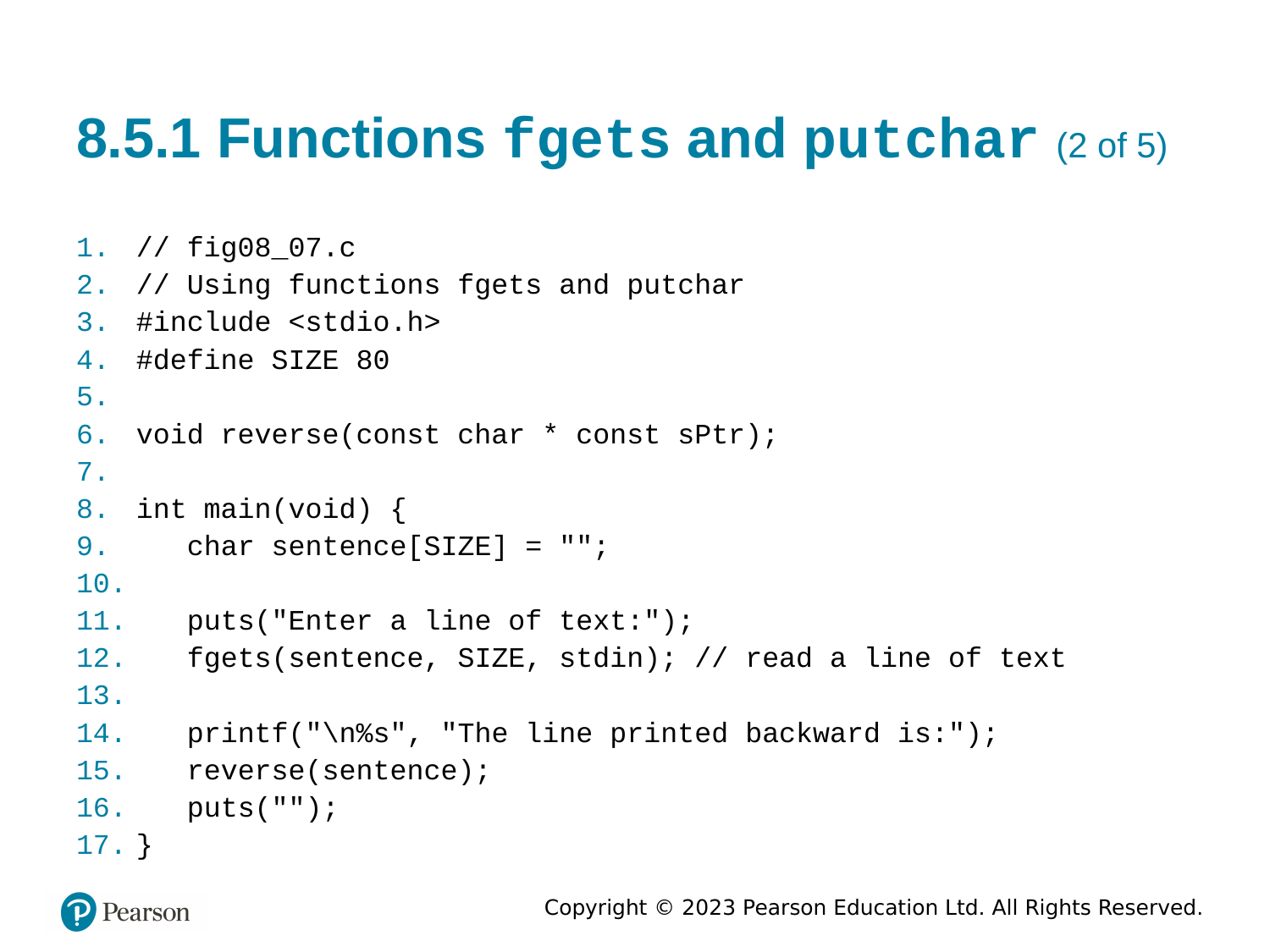

# 8.5.1 Functions fgets and putchar (2 of 5)
// fig08_07.c
// Using functions fgets and putchar
#include <stdio.h>
#define SIZE 80

void reverse(const char * const sPtr);

int main(void) {
   char sentence[SIZE] = "";

   puts("Enter a line of text:");
   fgets(sentence, SIZE, stdin); // read a line of text

   printf("\n%s", "The line printed backward is:");
   reverse(sentence);
   puts("");
}